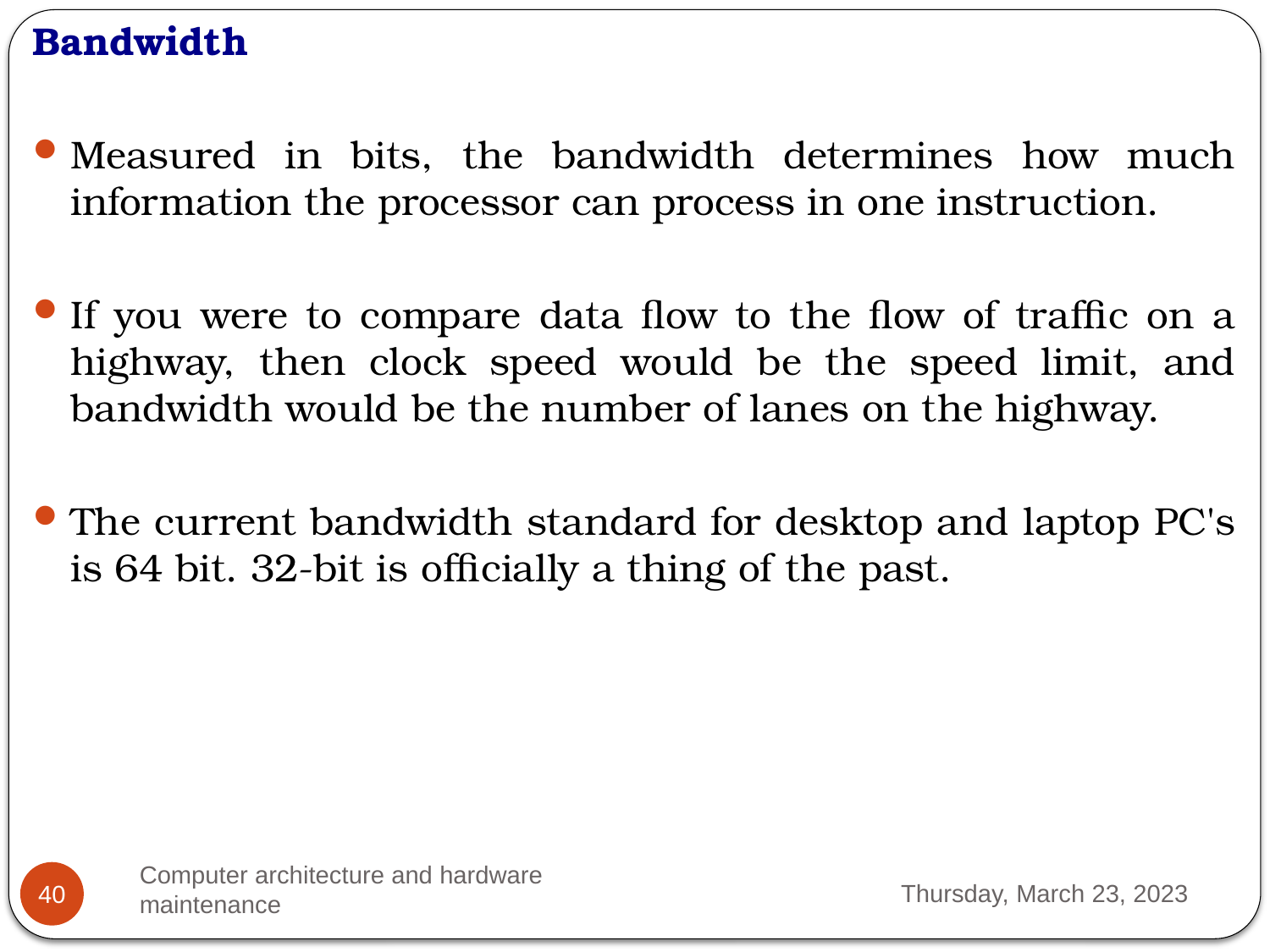

Bandwidth

Measured in bits, the bandwidth determines how much information the processor can process in one instruction.

If you were to compare data flow to the flow of traffic on a highway, then clock speed would be the speed limit, and bandwidth would be the number of lanes on the highway.

The current bandwidth standard for desktop and laptop PC's is 64 bit. 32-bit is officially a thing of the past.

Computer architecture and hardware maintenance
Thursday, March 23, 2023
40